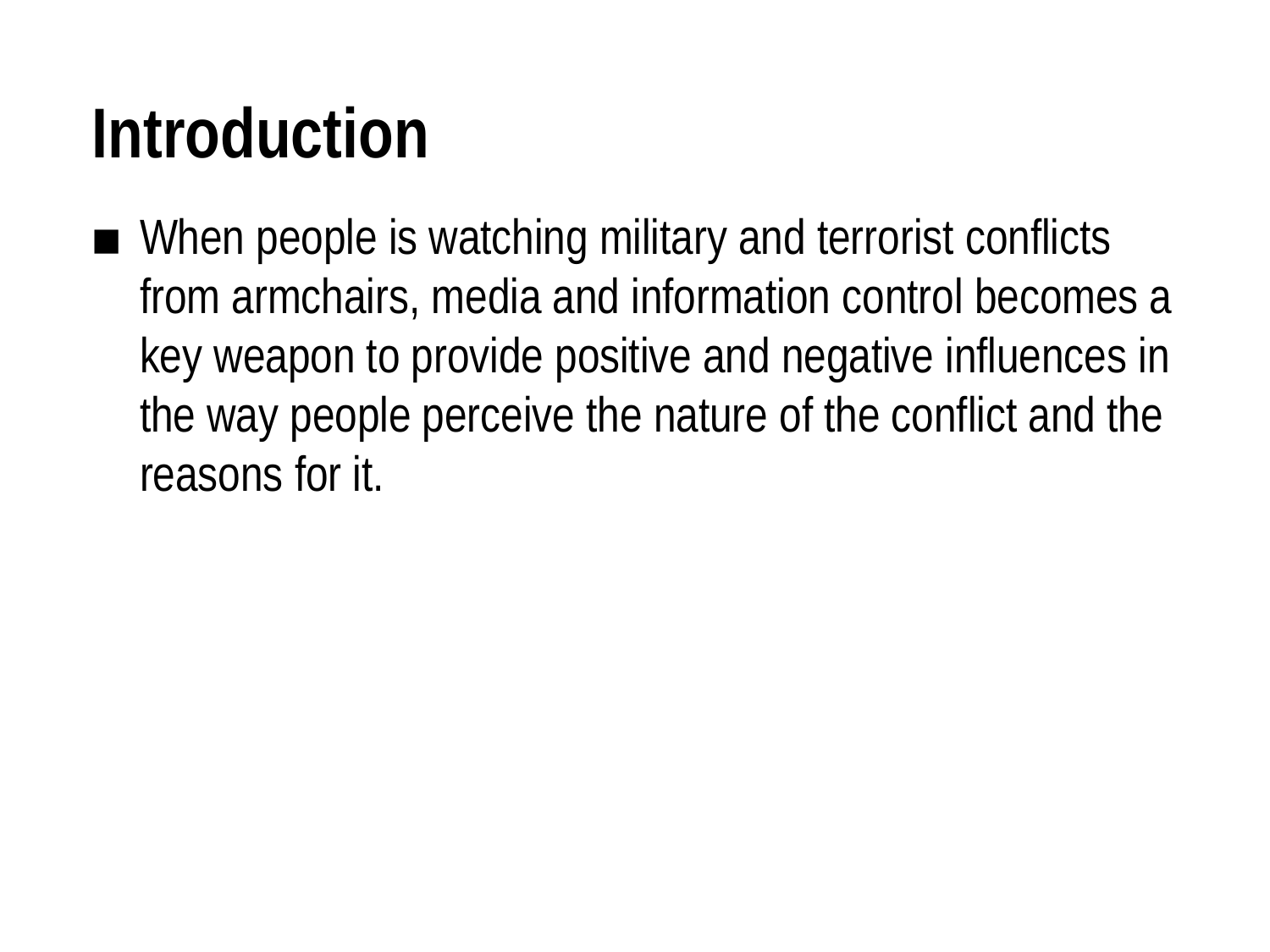

# Introduction
When people is watching military and terrorist conflicts from armchairs, media and information control becomes a key weapon to provide positive and negative influences in the way people perceive the nature of the conflict and the reasons for it.